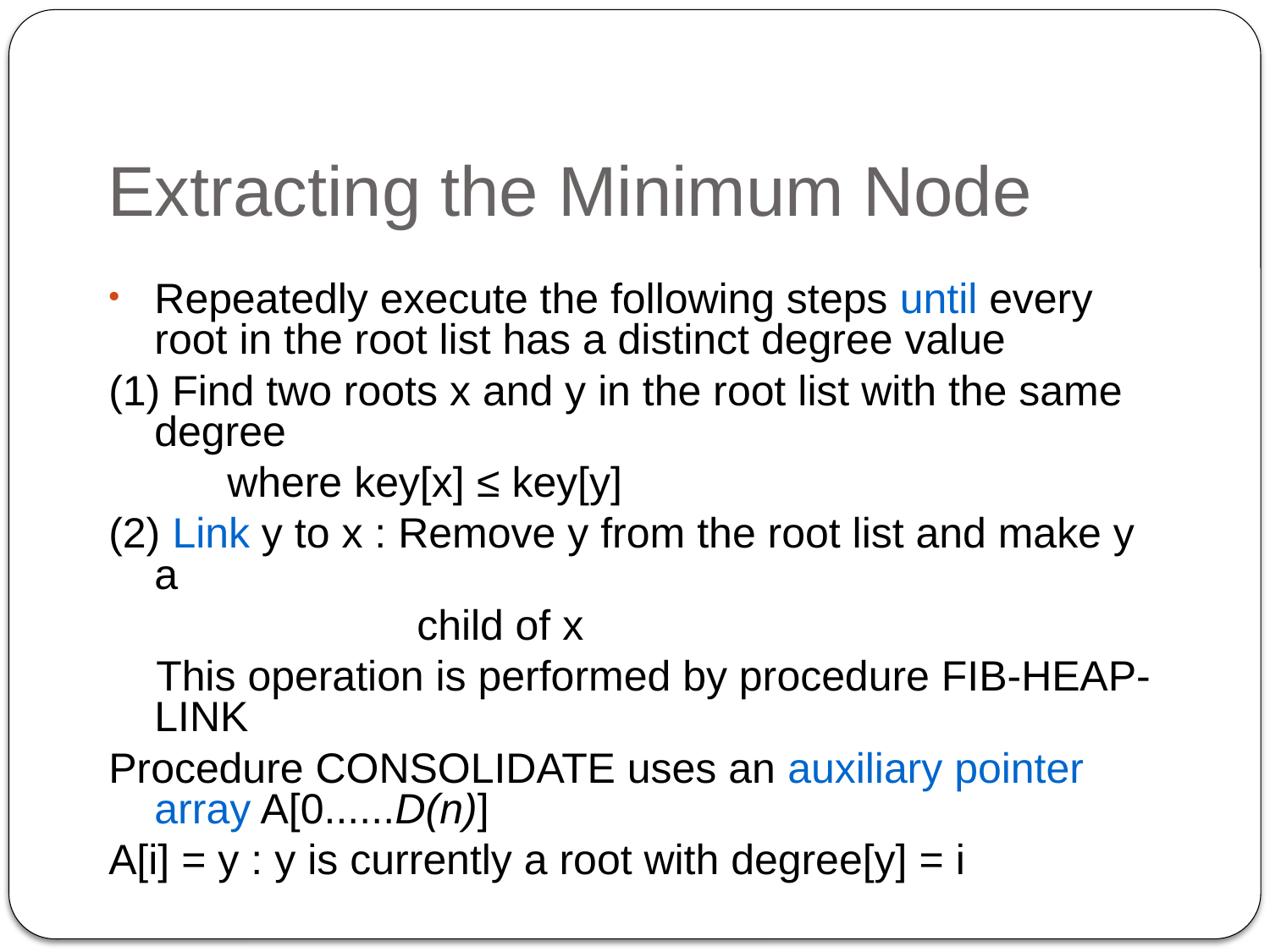

# Extracting the Minimum Node
Repeatedly execute the following steps until every root in the root list has a distinct degree value
(1) Find two roots x and y in the root list with the same degree
          where key[x] ≤ key[y]
(2) Link y to x : Remove y from the root list and make y a
                          child of x
    This operation is performed by procedure FIB-HEAP-LINK
Procedure CONSOLIDATE uses an auxiliary pointer array A[0......D(n)]
A[i] = y : y is currently a root with degree[y] = i